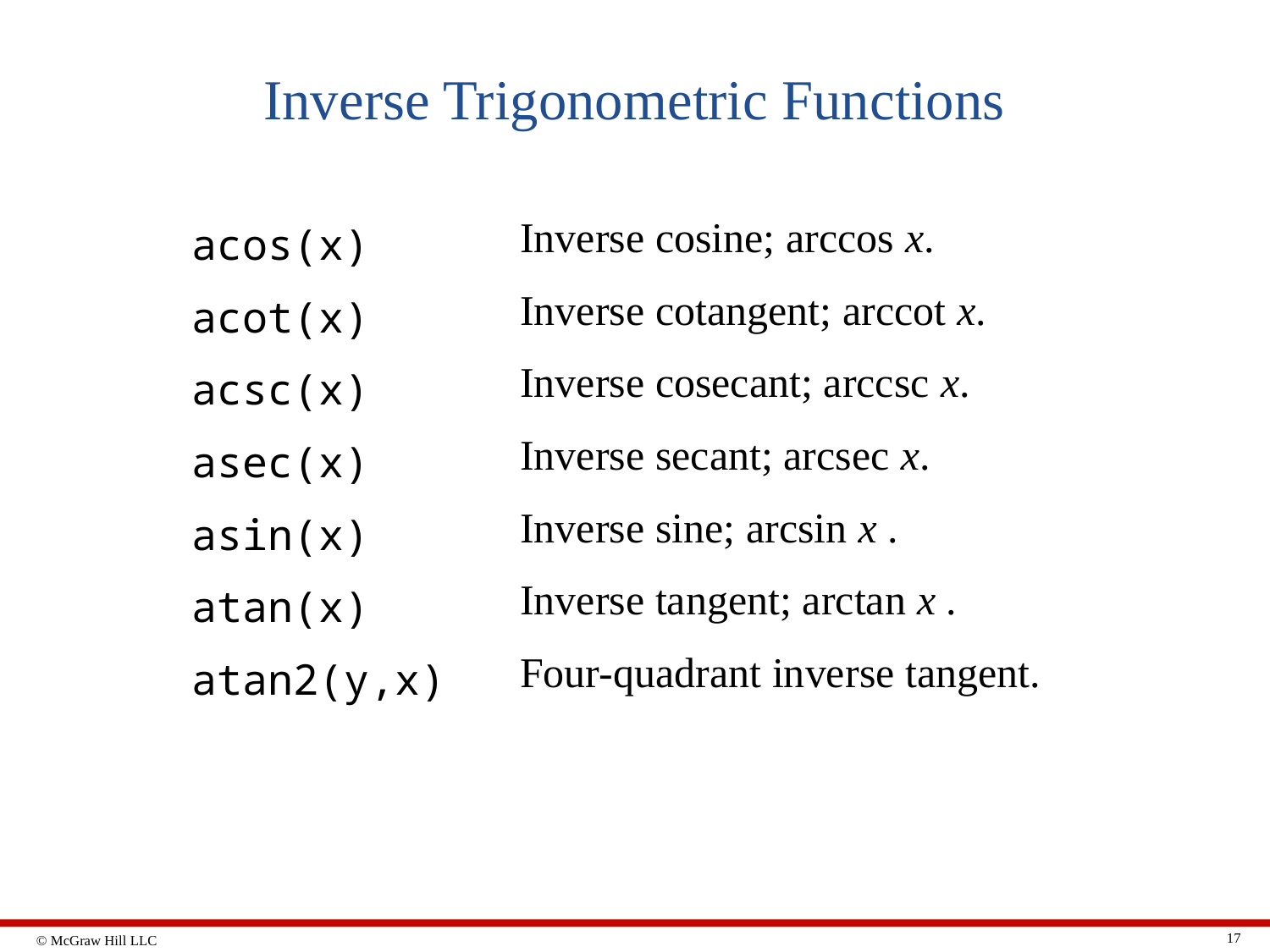

# Inverse Trigonometric Functions
| acos(x) | Inverse cosine; arccos x. |
| --- | --- |
| acot(x) | Inverse cotangent; arccot x. |
| acsc(x) | Inverse cosecant; arccsc x. |
| asec(x) | Inverse secant; arcsec x. |
| asin(x) | Inverse sine; arcsin x . |
| atan(x) | Inverse tangent; arctan x . |
| atan2(y,x) | Four-quadrant inverse tangent. |
17